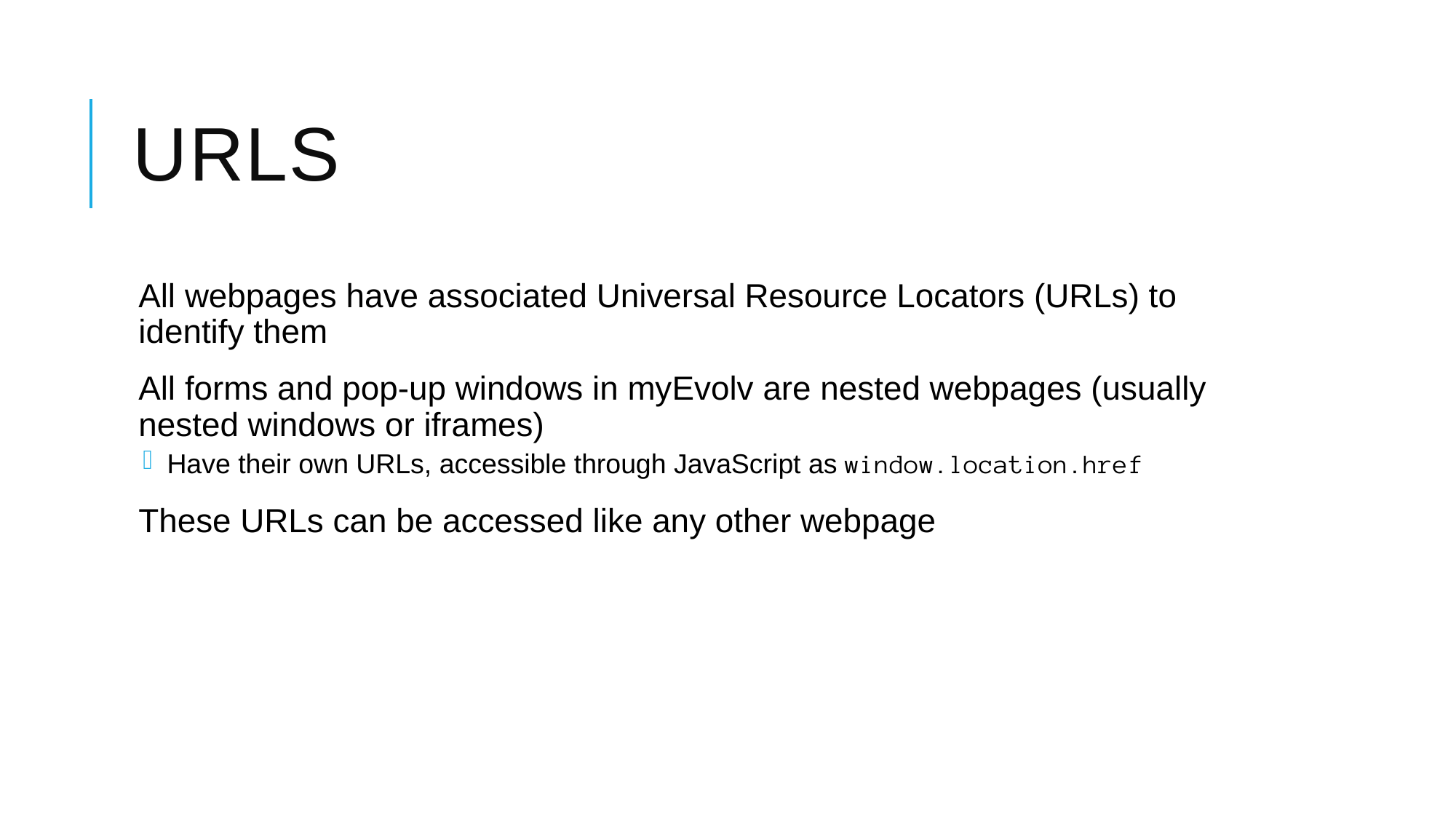

# URLs
All webpages have associated Universal Resource Locators (URLs) to identify them
All forms and pop-up windows in myEvolv are nested webpages (usually nested windows or iframes)
 Have their own URLs, accessible through JavaScript as window.location.href
These URLs can be accessed like any other webpage